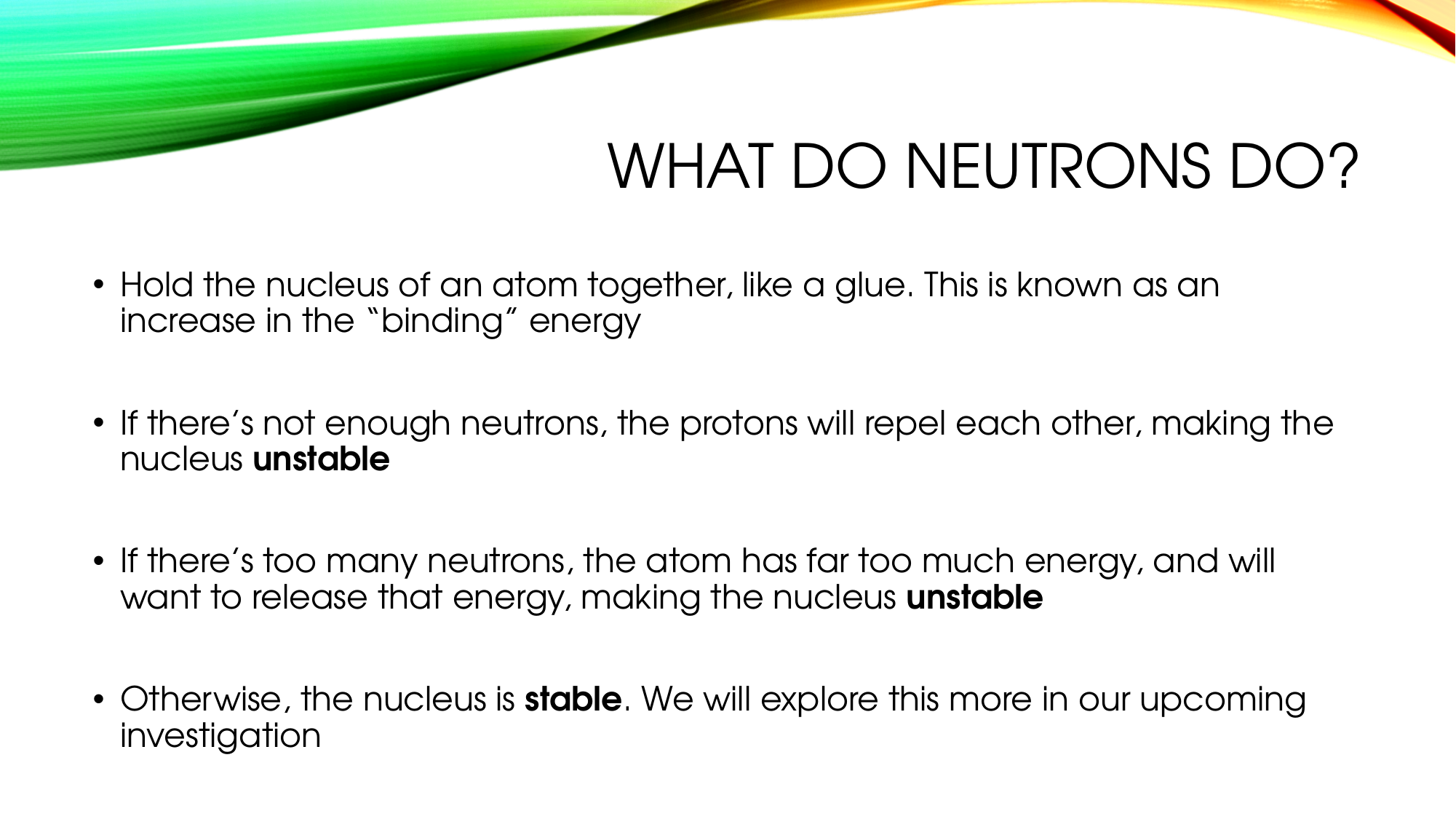

# What do neutrons do?
Hold the nucleus of an atom together, like a glue. This is known as an increase in the “binding” energy

If there’s not enough neutrons, the protons will repel each other, making the nucleus unstable

If there’s too many neutrons, the atom has far too much energy, and will want to release that energy, making the nucleus unstable

Otherwise, the nucleus is stable. We will explore this more in our upcoming investigation